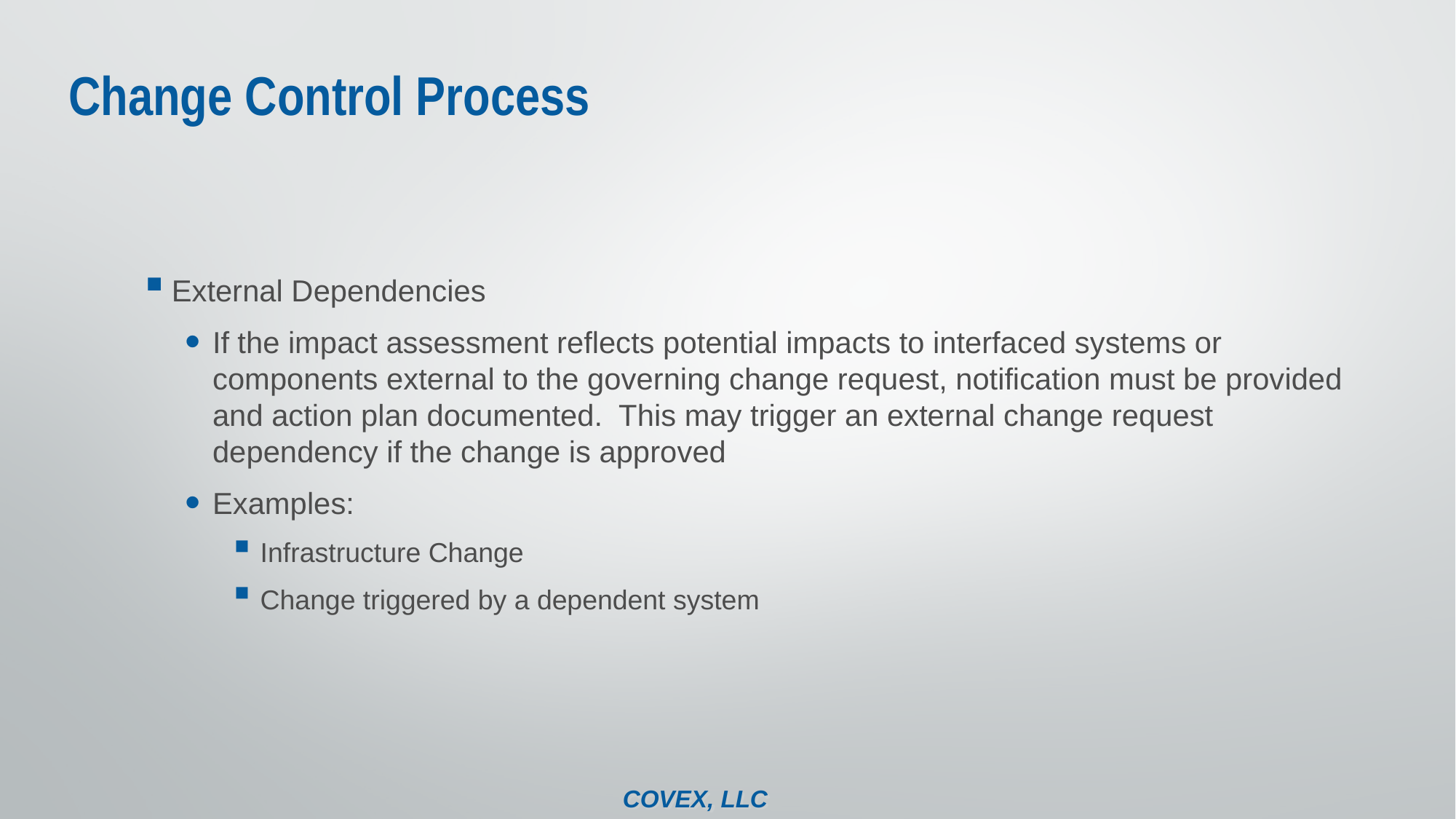

# Change Control Process
External Dependencies
If the impact assessment reflects potential impacts to interfaced systems or components external to the governing change request, notification must be provided and action plan documented.  This may trigger an external change request dependency if the change is approved
Examples:
Infrastructure Change
Change triggered by a dependent system